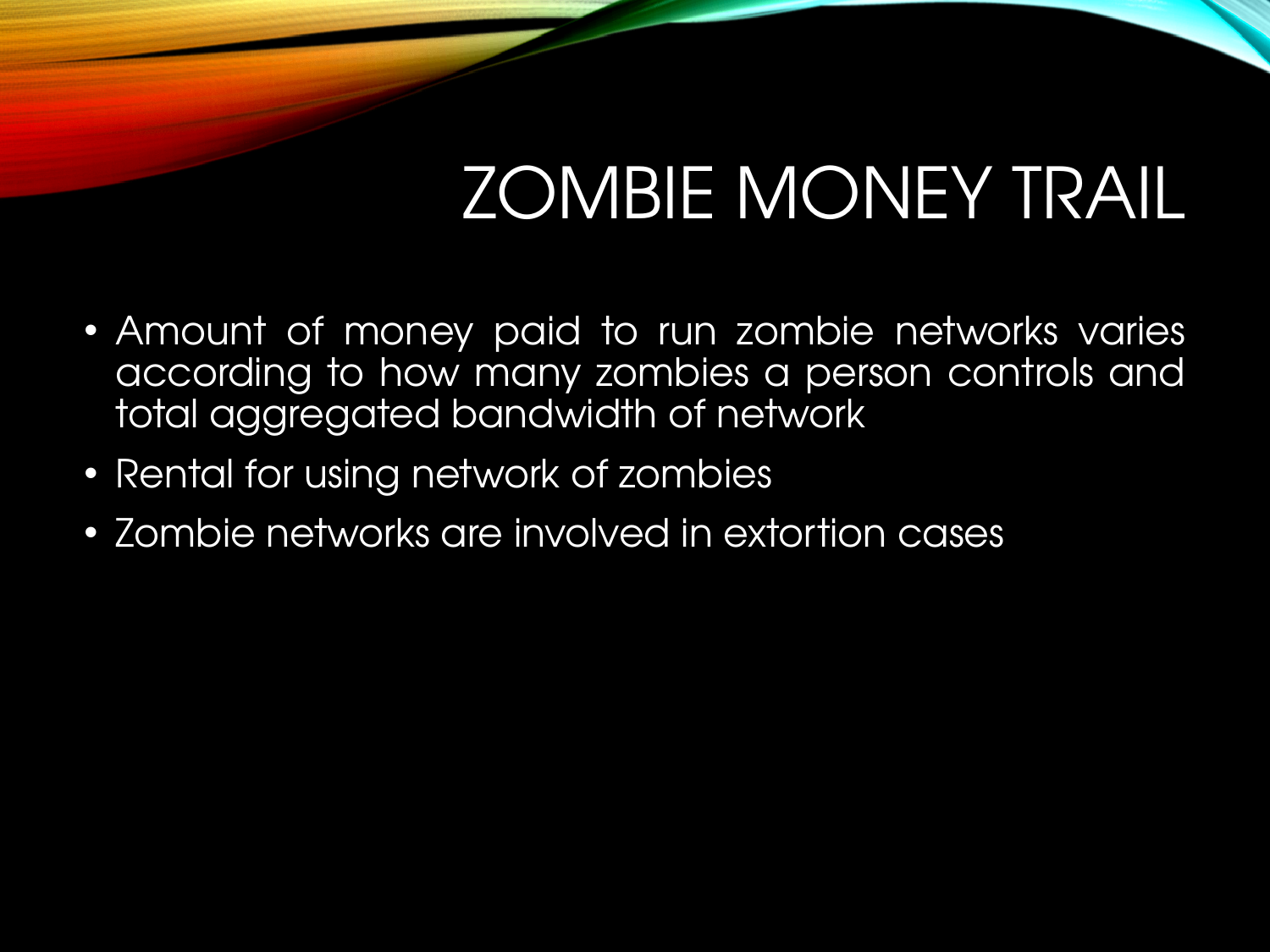

# Zombie money trail
Amount of money paid to run zombie networks varies according to how many zombies a person controls and total aggregated bandwidth of network
Rental for using network of zombies
Zombie networks are involved in extortion cases